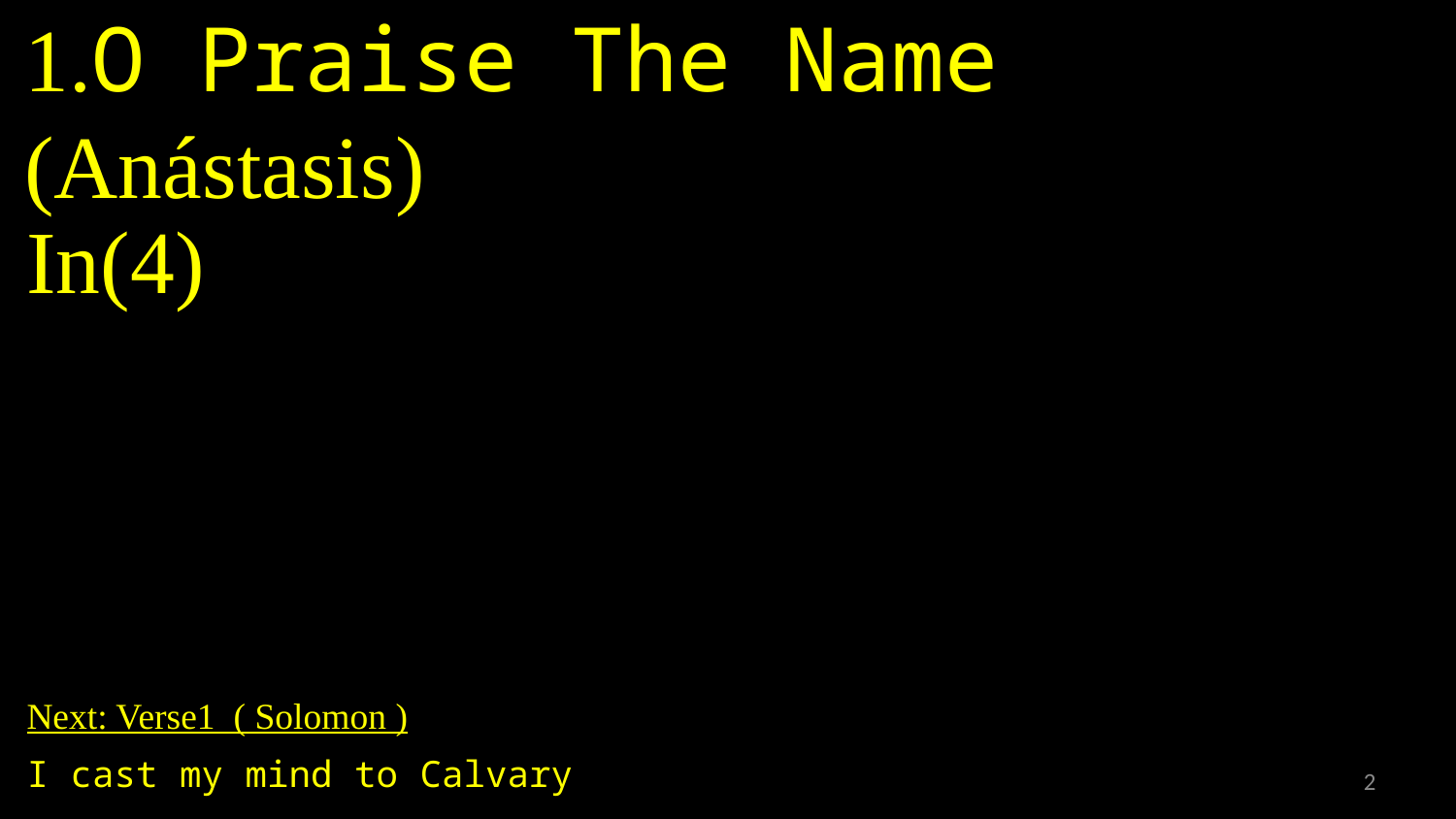

# 1.O Praise The Name (Anástasis)
In(4)

Next: Verse1  ( Solomon )
I cast my mind to Calvary
2